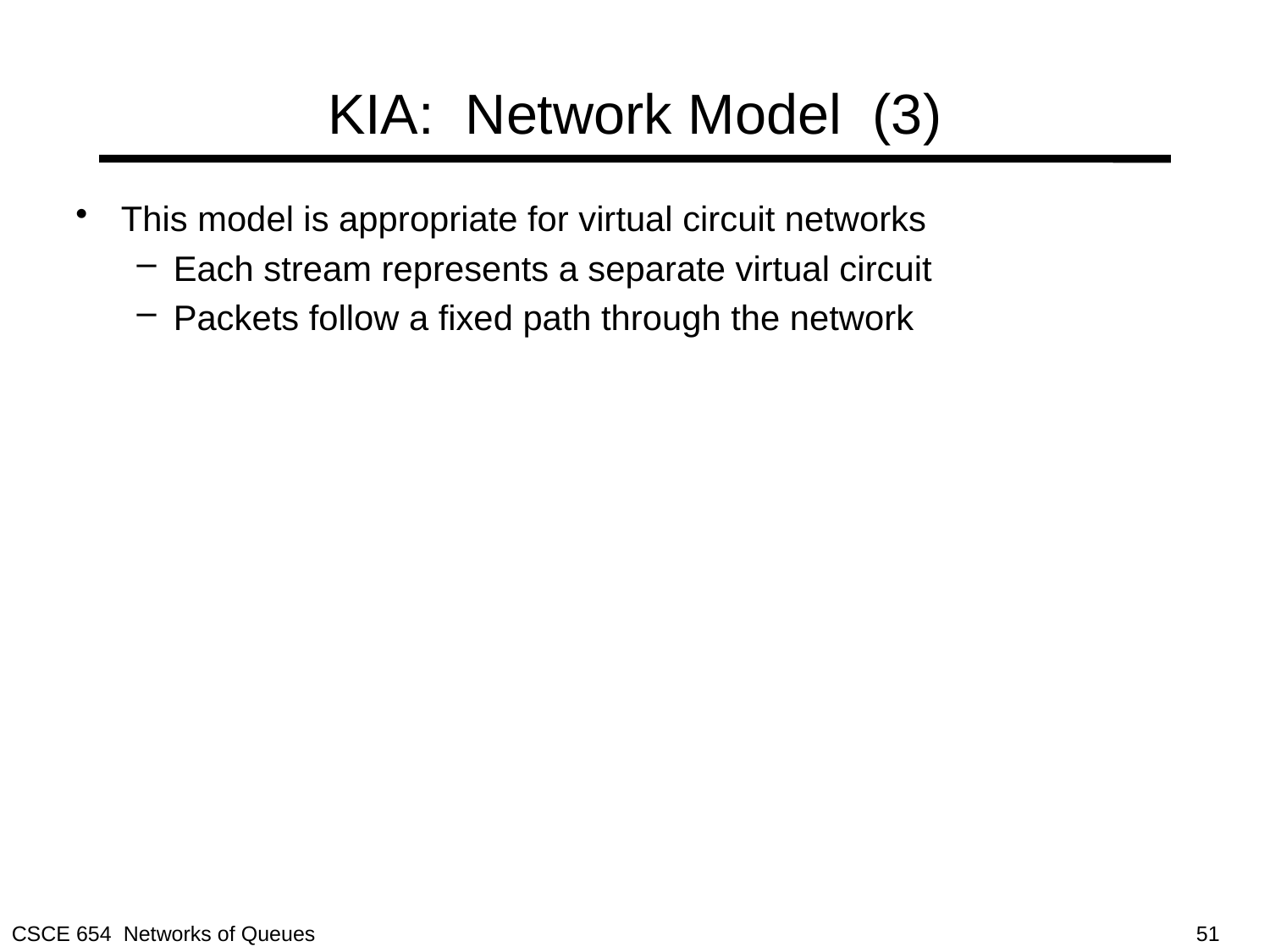

# KIA:  Network Model  (3)
This model is appropriate for virtual circuit networks
Each stream represents a separate virtual circuit
Packets follow a fixed path through the network